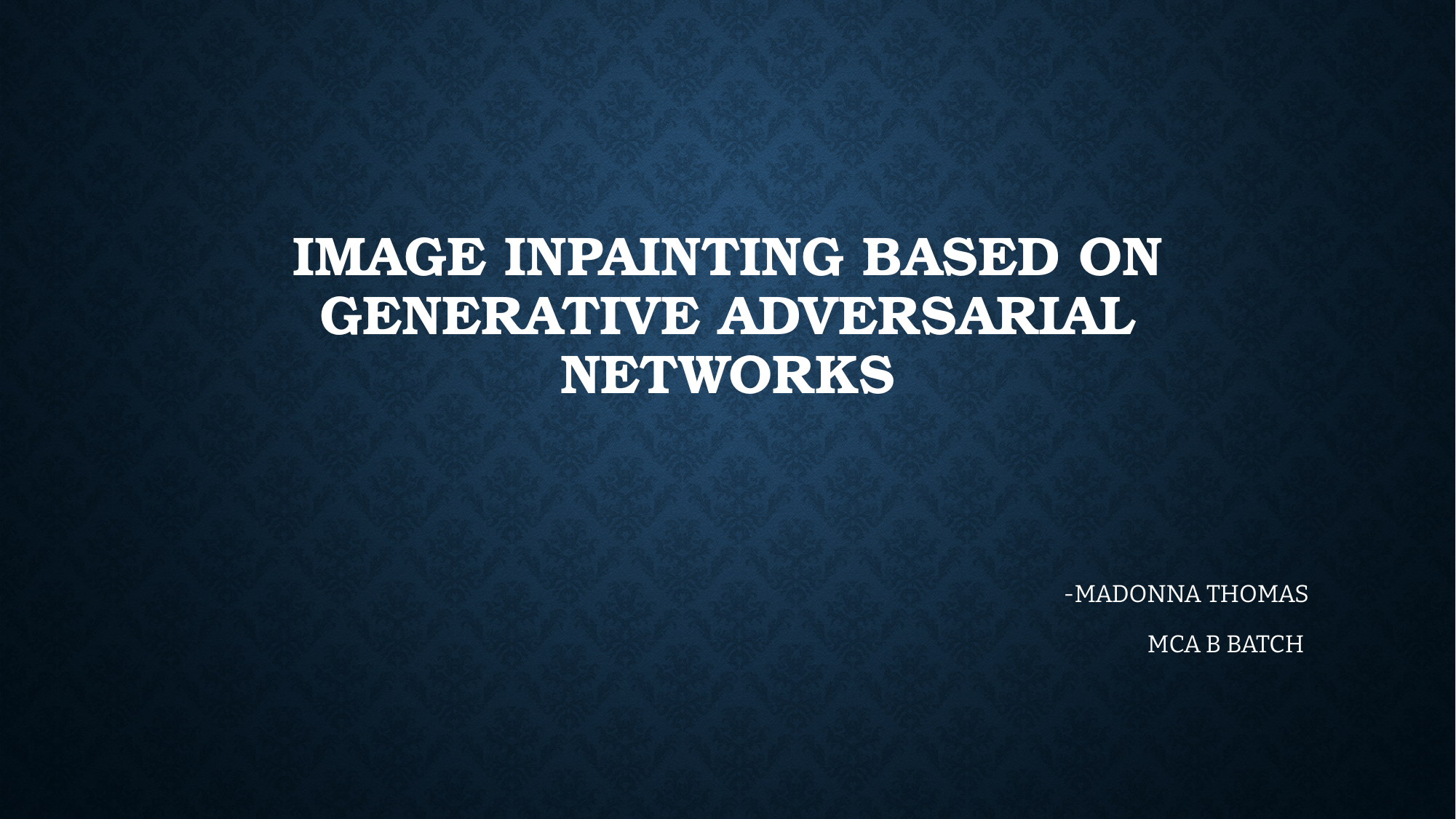

# IMAGE INPAINTING BASED ON GENERATIVE ADVERSARIAL NETWORKS
-MADONNA THOMAS
MCA B BATCH